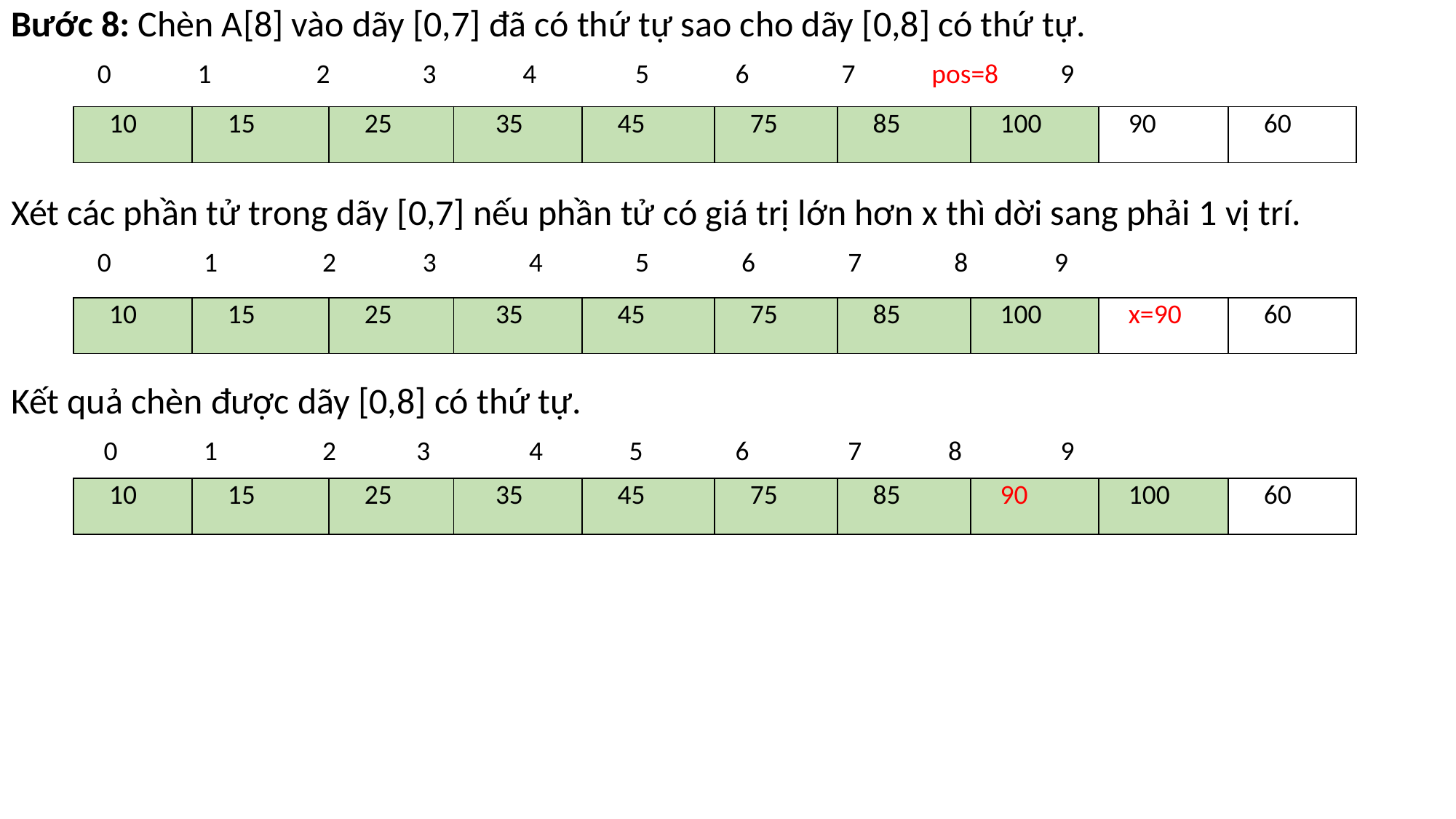

Bước 8: Chèn A[8] vào dãy [0,7] đã có thứ tự sao cho dãy [0,8] có thứ tự.
              0              1                 2               3              4                5              6               7            pos=8          9

Xét các phần tử trong dãy [0,7] nếu phần tử có giá trị lớn hơn x thì dời sang phải 1 vị trí.
              0               1                 2              3               4               5               6               7               8              9

Kết quả chèn được dãy [0,8] có thứ tự.
               0              1                 2             3                4              5               6                7              8                9
| 10 | 15 | 25 | 35 | 45 | 75 | 85 | 100 | 90 | 60 |
| --- | --- | --- | --- | --- | --- | --- | --- | --- | --- |
| 10 | 15 | 25 | 35 | 45 | 75 | 85 | 100 | x=90 | 60 |
| --- | --- | --- | --- | --- | --- | --- | --- | --- | --- |
| 10 | 15 | 25 | 35 | 45 | 75 | 85 | 90 | 100 | 60 |
| --- | --- | --- | --- | --- | --- | --- | --- | --- | --- |
#